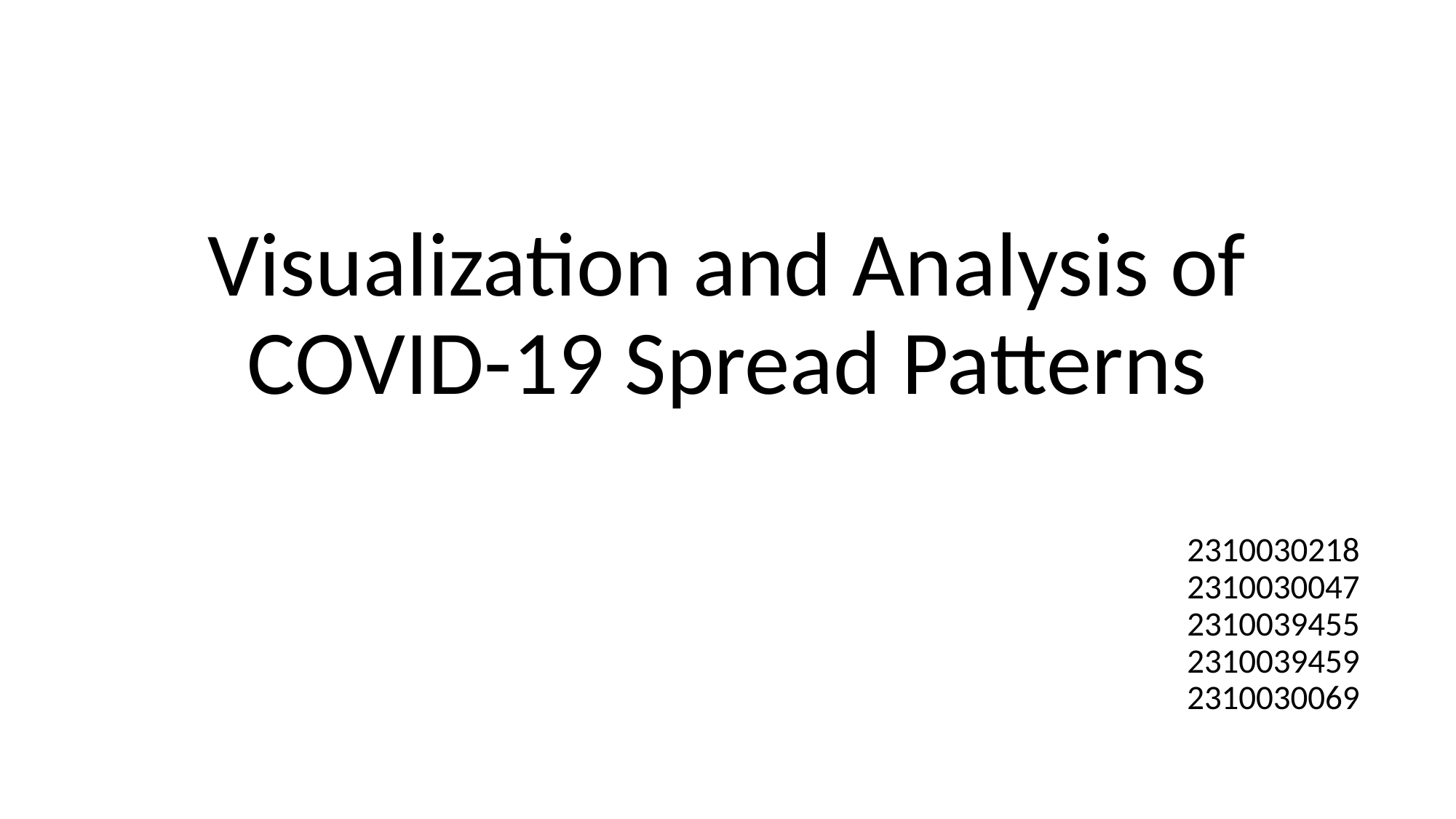

# Visualization and Analysis of COVID-19 Spread Patterns
2310030218
2310030047
2310039455
2310039459
2310030069